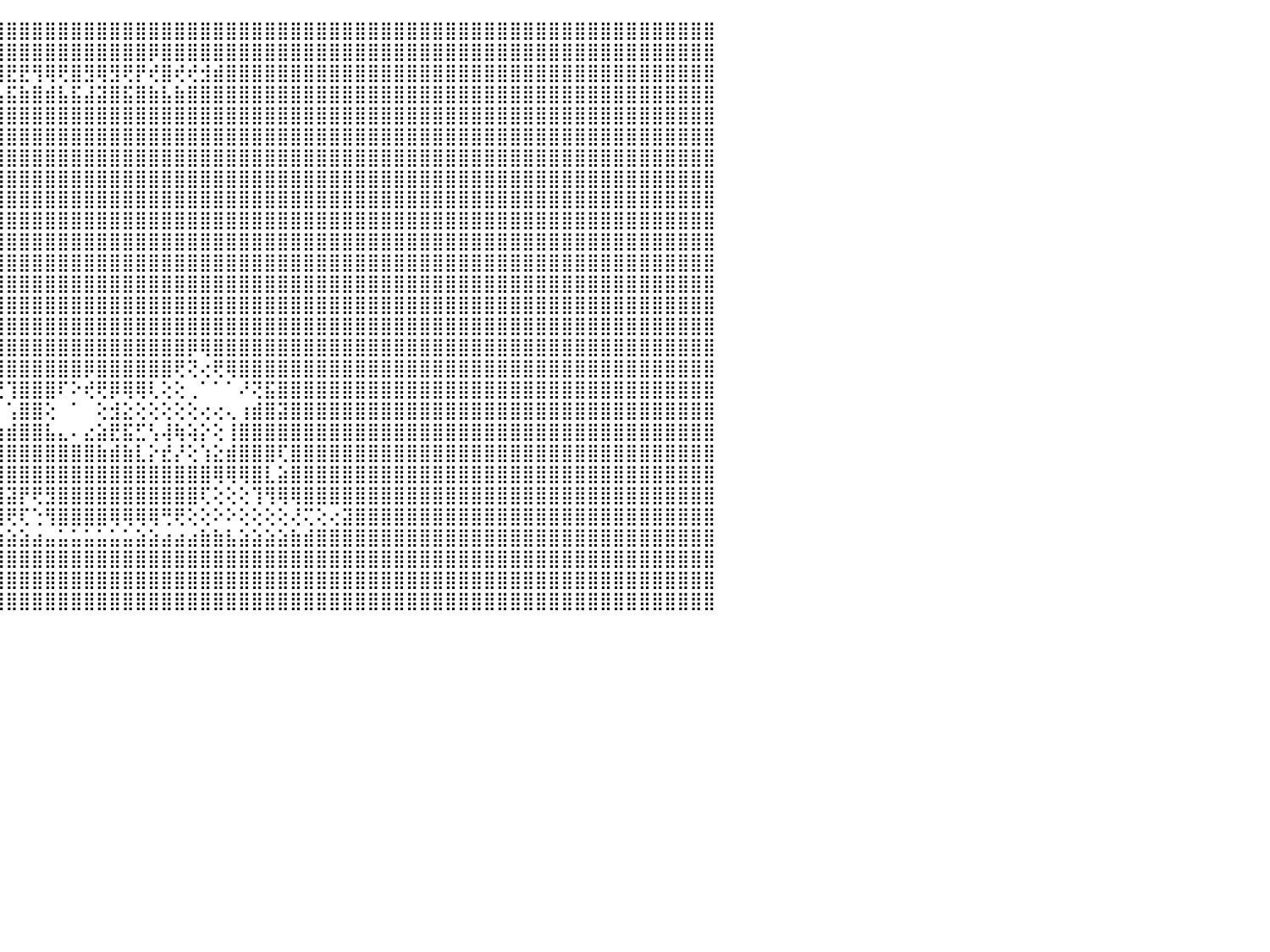

⣿⣿⣿⣿⣿⣿⣿⣿⣿⣿⣿⣿⣿⣿⣿⣿⣿⣿⣿⣿⣿⣿⣿⣿⣿⣿⣿⣿⣿⣿⣿⣿⣿⣿⣿⣿⣿⣿⣿⣿⣿⣿⣿⣿⣿⣿⣿⣿⣿⣿⣿⣿⣿⣿⣿⣿⣿⣿⣿⣿⣿⣿⣿⣿⣿⣿⣿⣿⣿⣿⣿⣿⣿⣿⣿⣿⣿⣿⣿⣿⣿⣿⣿⣿⣿⣿⣿⣿⣿⣿⣿⣿⣿⣿⣿⣿⣿⣿⣿⣿⠀
⣿⣿⣿⣿⣿⣿⣿⣿⣿⣿⣿⣿⣿⣿⣿⣿⣿⣿⣿⣿⣿⣿⣿⣿⣿⣿⣿⣿⣿⣿⣿⣿⣿⣿⣿⣿⣿⣿⣿⢿⣿⣿⣿⣿⣿⣿⣿⣿⣿⣿⣿⣿⣿⣿⣿⣿⡿⣿⣿⣿⣿⣿⣿⣿⣿⣿⣿⣿⣿⣿⣿⣿⣿⣿⣿⣿⣿⣿⣿⣿⣿⣿⣿⣿⣿⣿⣿⣿⣿⣿⣿⣿⣿⣿⣿⣿⣿⣿⣿⣿⠀
⣿⣿⣿⣿⣿⣿⣟⣿⡿⢻⣿⢿⢿⣿⣟⡿⣿⢻⢟⡿⢿⣟⣟⢿⢿⢟⡻⡟⣟⡿⣿⣿⢿⡿⣿⡿⢞⣿⣾⢻⢺⢟⡞⣟⣿⣟⣟⢻⢿⢟⣿⣻⢿⣻⢟⡟⢞⣿⢞⢞⣺⣾⣿⣿⣿⣿⣿⣿⣿⣿⣿⣿⣿⣿⣿⣿⣿⣿⣿⣿⣿⣿⣿⣿⣿⣿⣿⣿⣿⣿⣿⣿⣿⣿⣿⣿⣿⣿⣿⣿⠀
⣿⣿⣿⣿⣿⣿⣼⣿⣷⣾⣯⣮⣵⣷⣽⣵⣿⣼⣿⣯⣧⣿⣿⣿⣿⣾⣽⣷⣿⣵⣿⣽⣿⣯⣿⣷⣵⣿⣧⣿⣼⣾⣯⣾⣧⣯⣷⣿⣾⣧⣯⣼⣽⣿⣯⣿⣷⣧⣷⣿⣿⣿⣿⣿⣿⣿⣿⣿⣿⣿⣿⣿⣿⣿⣿⣿⣿⣿⣿⣿⣿⣿⣿⣿⣿⣿⣿⣿⣿⣿⣿⣿⣿⣿⣿⣿⣿⣿⣿⣿⠀
⣿⣿⣿⣿⣿⣿⣿⣿⣿⣿⣿⣿⣿⣿⣿⣿⣿⣿⣿⣿⣿⣿⣿⣿⣿⣿⣿⣿⣿⣿⣿⣿⣿⣿⣿⣿⣿⣿⣿⣿⣿⣿⣿⣿⣿⣿⣿⣿⣿⣿⣿⣿⣿⣿⣿⣿⣿⣿⣿⣿⣿⣿⣿⣿⣿⣿⣿⣿⣿⣿⣿⣿⣿⣿⣿⣿⣿⣿⣿⣿⣿⣿⣿⣿⣿⣿⣿⣿⣿⣿⣿⣿⣿⣿⣿⣿⣿⣿⣿⣿⠀
⣿⣿⣿⣿⣿⣿⣿⣿⣿⣿⣿⣿⣿⣿⣿⣿⣿⣿⣿⣿⣿⣿⣿⣿⣿⣿⣿⣿⣿⣿⣿⣿⣿⣿⣿⣿⣿⣿⣿⣿⣿⣿⣿⣿⣿⣿⣿⣿⣿⣿⣿⣿⣿⣿⣿⣿⣿⣿⣿⣿⣿⣿⣿⣿⣿⣿⣿⣿⣿⣿⣿⣿⣿⣿⣿⣿⣿⣿⣿⣿⣿⣿⣿⣿⣿⣿⣿⣿⣿⣿⣿⣿⣿⣿⣿⣿⣿⣿⣿⣿⠀
⣿⣿⣿⣿⣿⣿⣿⣿⣿⣿⣿⣿⣿⣿⣿⣿⣿⣿⣿⣿⣿⣿⣿⣿⣿⣿⣿⣿⣿⣿⣿⣿⣿⣿⣿⣿⣿⣿⣿⣿⣿⣿⣿⣿⣿⣿⣿⣿⣿⣿⣿⣿⣿⣿⣿⣿⣿⣿⣿⣿⣿⣿⣿⣿⣿⣿⣿⣿⣿⣿⣿⣿⣿⣿⣿⣿⣿⣿⣿⣿⣿⣿⣿⣿⣿⣿⣿⣿⣿⣿⣿⣿⣿⣿⣿⣿⣿⣿⣿⣿⠀
⣿⣿⣿⣿⣿⣿⣿⣿⣿⣿⣿⣿⣿⣿⣿⣿⣿⣿⣿⣿⣿⣿⣿⣿⣿⣿⣿⣿⣿⣿⣿⣿⣿⣿⣿⣿⣿⣿⣿⣿⣿⣿⣿⣿⣿⣿⣿⣿⣿⣿⣿⣿⣿⣿⣿⣿⣿⣿⣿⣿⣿⣿⣿⣿⣿⣿⣿⣿⣿⣿⣿⣿⣿⣿⣿⣿⣿⣿⣿⣿⣿⣿⣿⣿⣿⣿⣿⣿⣿⣿⣿⣿⣿⣿⣿⣿⣿⣿⣿⣿⠀
⣿⣿⣿⣿⣿⣿⣿⣿⣿⣿⣿⣿⣿⣿⣿⣿⣿⣿⣿⣿⣿⣿⣿⣿⣿⣿⣿⣿⣿⣿⣿⣿⣿⣿⣿⣿⣿⣿⣿⣿⣿⣿⣿⣿⣿⣿⣿⣿⣿⣿⣿⣿⣿⣿⣿⣿⣿⣿⣿⣿⣿⣿⣿⣿⣿⣿⣿⣿⣿⣿⣿⣿⣿⣿⣿⣿⣿⣿⣿⣿⣿⣿⣿⣿⣿⣿⣿⣿⣿⣿⣿⣿⣿⣿⣿⣿⣿⣿⣿⣿⠀
⣿⣿⣿⣿⣿⣿⣿⣿⣿⣿⣿⣿⣿⣿⣿⣿⣿⣿⣿⣿⣿⣿⣿⣿⣿⣿⣿⣿⣿⣿⣿⣿⣿⣿⣿⣿⣿⣿⣿⣿⣿⣿⣿⣿⣿⣿⣿⣿⣿⣿⣿⣿⣿⣿⣿⣿⣿⣿⣿⣿⣿⣿⣿⣿⣿⣿⣿⣿⣿⣿⣿⣿⣿⣿⣿⣿⣿⣿⣿⣿⣿⣿⣿⣿⣿⣿⣿⣿⣿⣿⣿⣿⣿⣿⣿⣿⣿⣿⣿⣿⠀
⣿⣿⣿⣿⣿⣿⣿⣿⣿⣿⣿⣿⣿⣿⣿⣿⣿⣿⣿⣿⣿⣿⣿⣿⣿⣿⣿⣿⣿⣿⣿⣿⣿⣿⣿⣿⣿⣿⣿⣿⣿⣿⣿⣿⣿⣿⣿⣿⣿⣿⣿⣿⣿⣿⣿⣿⣿⣿⣿⣿⣿⣿⣿⣿⣿⣿⣿⣿⣿⣿⣿⣿⣿⣿⣿⣿⣿⣿⣿⣿⣿⣿⣿⣿⣿⣿⣿⣿⣿⣿⣿⣿⣿⣿⣿⣿⣿⣿⣿⣿⠀
⣿⣿⣿⣿⣿⣿⣿⣿⣿⣿⣿⣿⣿⣿⣿⣿⣿⣿⣿⣿⣿⣿⣿⣿⣿⣿⣿⣿⣿⣿⣿⣿⣿⣿⣿⣿⣿⣿⣿⣿⣿⣿⣿⣿⣿⣿⣿⣿⣿⣿⣿⣿⣿⣿⣿⣿⣿⣿⣿⣿⣿⣿⣿⣿⣿⣿⣿⣿⣿⣿⣿⣿⣿⣿⣿⣿⣿⣿⣿⣿⣿⣿⣿⣿⣿⣿⣿⣿⣿⣿⣿⣿⣿⣿⣿⣿⣿⣿⣿⣿⠀
⣿⣿⣿⣿⣿⣿⣿⣿⣿⣿⣿⣿⣿⣿⣿⣿⣿⣿⣿⣿⣿⣿⣿⣿⣿⣿⣿⣿⣿⣿⣿⣿⣿⣿⣿⣿⣿⣿⣿⣿⣿⣿⣿⣿⣿⣿⣿⣿⣿⣿⣿⣿⣿⣿⣿⣿⣿⣿⣿⣿⣿⣿⣿⣿⣿⣿⣿⣿⣿⣿⣿⣿⣿⣿⣿⣿⣿⣿⣿⣿⣿⣿⣿⣿⣿⣿⣿⣿⣿⣿⣿⣿⣿⣿⣿⣿⣿⣿⣿⣿⠀
⣿⣿⣿⣿⣿⣿⣿⣿⣿⣿⣿⣿⣿⣿⣿⣿⣿⣿⣿⣿⣿⣿⣿⣿⣿⣿⣿⣿⣿⣿⣿⣿⣿⣿⣿⣿⣿⣿⣿⣿⣿⣿⣿⣿⣿⣿⣿⣿⣿⣿⣿⣿⣿⣿⣿⣿⣿⣿⣿⣿⣿⣿⣿⣿⣿⣿⣿⣿⣿⣿⣿⣿⣿⣿⣿⣿⣿⣿⣿⣿⣿⣿⣿⣿⣿⣿⣿⣿⣿⣿⣿⣿⣿⣿⣿⣿⣿⣿⣿⣿⠀
⣿⣿⣿⣿⣿⣿⣿⣿⣿⣿⣿⣿⣿⣿⣿⣿⣿⣿⣿⣿⣿⣿⣿⣿⣿⣿⣿⣿⣿⣿⣿⣿⣿⣿⣿⣿⣿⣿⣿⣿⣿⣿⣿⣿⣿⣿⣿⣿⣿⣿⣿⣿⣿⣿⣿⣿⣿⣿⣿⣿⣿⣿⣿⣿⣿⣿⣿⣿⣿⣿⣿⣿⣿⣿⣿⣿⣿⣿⣿⣿⣿⣿⣿⣿⣿⣿⣿⣿⣿⣿⣿⣿⣿⣿⣿⣿⣿⣿⣿⣿⠀
⣿⣿⣿⣿⣿⣿⣿⣿⣿⣿⣿⣿⣿⣿⣿⣿⣿⣿⣿⣿⣿⣿⣿⣿⣿⣿⣿⣿⣿⣿⣿⣿⣿⣿⣿⣿⣿⣿⣿⣿⣿⣿⣿⣿⣿⣿⣿⣿⣿⣿⣿⣿⣿⣿⣿⣿⣿⣿⣿⡿⢿⣿⣿⣿⣿⣿⣿⣿⣿⣿⣿⣿⣿⣿⣿⣿⣿⣿⣿⣿⣿⣿⣿⣿⣿⣿⣿⣿⣿⣿⣿⣿⣿⣿⣿⣿⣿⣿⣿⣿⠀
⣿⣿⣿⣿⣿⣿⣿⣿⣿⣿⣿⣿⣿⣿⣿⣿⣿⣿⣿⣿⣿⣿⣿⣿⣿⣿⣿⣿⣿⣿⣿⣿⣿⣿⣿⣿⣿⢟⢟⢟⢟⢻⣿⣿⣿⣿⣿⣿⣿⣿⣿⡿⣿⣿⣿⣿⣿⣿⢟⢝⢔⢟⢿⣿⣿⣿⣿⣿⣿⣿⣿⣿⣿⣿⣿⣿⣿⣿⣿⣿⣿⣿⣿⣿⣿⣿⣿⣿⣿⣿⣿⣿⣿⣿⣿⣿⣿⣿⣿⣿⠀
⣿⣿⣿⣿⣿⣿⣿⣿⣿⣿⣿⣿⣿⣿⣿⣿⣿⣿⣿⣿⣿⣿⣿⣿⣿⣿⣿⣿⣿⣿⣿⣿⣿⣿⣿⣿⣇⢕⠕⢁⢕⣾⡿⢟⢟⢹⣿⣿⣿⠏⠕⢞⢟⡿⢿⢿⢇⢕⢕⢀⠁⠁⠁⠜⢝⣯⣿⣿⣿⣿⣿⣿⣿⣿⣿⣿⣿⣿⣿⣿⣿⣿⣿⣿⣿⣿⣿⣿⣿⣿⣿⣿⣿⣿⣿⣿⣿⣿⣿⣿⠀
⣿⣿⣿⣿⣿⣿⣿⣿⣿⣿⣿⣿⣿⣿⣿⣿⣿⣿⣿⣿⣿⣿⣿⣿⣿⣿⣿⣿⣿⣿⣿⣿⣿⣿⣿⣿⣿⣷⣵⣤⣾⣿⡇⠁⠀⢡⣿⣿⢕⠀⠁⠀⢕⣺⣕⢕⢕⢕⢕⢕⢔⢔⢄⢰⣾⣿⣽⣿⣿⣿⣿⣿⣿⣿⣿⣿⣿⣿⣿⣿⣿⣿⣿⣿⣿⣿⣿⣿⣿⣿⣿⣿⣿⣿⣿⣿⣿⣿⣿⣿⠀
⣿⣿⣿⣿⣿⣿⣿⣿⣿⣿⣿⣿⣿⣿⣿⣿⣿⣿⣿⣿⣿⣿⣿⣿⣿⣿⣿⣿⣿⣿⣿⣿⣿⣿⣿⣿⣿⣿⣿⣿⣿⣿⣕⣄⣴⣾⣿⣿⣧⣄⠄⣔⣵⣟⣯⣋⢣⢼⢷⢵⡕⢕⢸⣿⣿⣿⣿⣿⣿⣿⣿⣿⣿⣿⣿⣿⣿⣿⣿⣿⣿⣿⣿⣿⣿⣿⣿⣿⣿⣿⣿⣿⣿⣿⣿⣿⣿⣿⣿⣿⠀
⣿⣿⣿⣿⣿⣿⣿⣿⣿⣿⣿⣿⣿⣿⣿⣿⣿⣿⣿⣿⣿⣿⣿⣿⣿⣿⣿⣿⣿⣿⣿⣿⣿⣿⣿⣿⣿⣿⣿⣿⣿⣿⣿⣿⣿⣿⣿⣿⣿⣿⣿⣿⣷⣾⣷⣇⡕⣞⡜⢕⢱⣕⣾⣿⣿⣿⢏⣿⣿⣿⣿⣿⣿⣿⣿⣿⣿⣿⣿⣿⣿⣿⣿⣿⣿⣿⣿⣿⣿⣿⣿⣿⣿⣿⣿⣿⣿⣿⣿⣿⠀
⣿⣿⣿⣿⣿⣿⣿⣿⣿⣿⣿⣿⣿⣿⣿⣿⣿⣿⣿⣿⣿⣿⣿⣿⣿⣿⣿⣿⣿⣿⣿⣿⣿⣿⣿⣿⣿⣿⣿⣿⣿⣿⣿⣿⣿⣿⣿⣿⣿⣿⣿⣿⣿⣿⣿⣿⣿⣿⣿⣿⣿⢿⢿⢿⣿⣇⣵⣿⣿⣿⣿⣿⣿⣿⣿⣿⣿⣿⣿⣿⣿⣿⣿⣿⣿⣿⣿⣿⣿⣿⣿⣿⣿⣿⣿⣿⣿⣿⣿⣿⠀
⣿⣿⣿⣿⣿⣿⣿⣿⣿⣿⣿⣿⣿⣿⣿⣿⣿⣿⣿⣿⣿⣿⣿⣿⣿⣿⣿⣿⣿⣿⣿⣿⣿⣿⣿⣿⣿⡟⢟⣿⣿⣿⣿⣿⣿⣽⡟⢟⣻⣿⣿⣿⣿⣿⣿⣿⣿⣿⣿⣿⢏⢕⢕⢕⢹⢻⢿⢿⣿⣿⣿⣿⣿⣿⣿⣿⣿⣿⣿⣿⣿⣿⣿⣿⣿⣿⣿⣿⣿⣿⣿⣿⣿⣿⣿⣿⣿⣿⣿⣿⠀
⣿⣿⣿⣿⣿⣿⣿⣿⣿⣿⣿⣿⣿⣿⣿⣿⣿⣿⣿⣿⣿⣿⣿⣿⣿⣿⣿⣿⣿⣿⣿⣿⣿⣿⣿⣿⡿⢎⢕⢜⢻⢿⣿⣿⢿⢟⢏⢑⢻⣿⣿⣿⣿⢿⢿⢿⢿⢛⢟⢕⢕⠕⠕⢕⢕⢕⢕⢜⢍⢕⢔⣽⣿⣿⣿⣿⣿⣿⣿⣿⣿⣿⣿⣿⣿⣿⣿⣿⣿⣿⣿⣿⣿⣿⣿⣿⣿⣿⣿⣿⠀
⣿⣿⣿⣿⣿⣿⣿⣿⣿⣿⣿⣿⣿⣿⣿⣿⣿⣿⣿⣿⣿⣿⣿⣿⣿⣿⣿⣿⣿⣿⣿⣿⣿⣿⣿⣿⣿⣿⣷⣷⣷⣷⣷⣵⣵⣵⣵⣴⣤⣥⣥⣥⣥⣥⣥⣵⣵⣴⣴⣴⣷⣷⣧⣵⣵⣵⣵⣷⣾⣿⣿⣿⣿⣿⣿⣿⣿⣿⣿⣿⣿⣿⣿⣿⣿⣿⣿⣿⣿⣿⣿⣿⣿⣿⣿⣿⣿⣿⣿⣿⠀
⣿⣿⣿⣿⣿⣿⣿⣿⣿⣿⣿⣿⣿⣿⣿⣿⣿⣿⣿⣿⣿⣿⣿⣿⣿⣿⣿⣿⣿⣿⣿⣿⣿⣿⣿⣿⣿⣿⣿⣿⣿⣿⣿⣿⣿⣿⣿⣿⣿⣿⣿⣿⣿⣿⣿⣿⣿⣿⣿⣿⣿⣿⣿⣿⣿⣿⣿⣿⣿⣿⣿⣿⣿⣿⣿⣿⣿⣿⣿⣿⣿⣿⣿⣿⣿⣿⣿⣿⣿⣿⣿⣿⣿⣿⣿⣿⣿⣿⣿⣿⠀
⣿⣿⣿⣿⣿⣿⣿⣿⣿⣿⣿⣿⣿⣿⣿⣿⣿⣿⣿⣿⣿⣿⣿⣿⣿⣿⣿⣿⣿⣿⣿⣿⣿⣿⣿⣿⣿⣿⣿⣿⣿⣿⣿⣿⣿⣿⣿⣿⣿⣿⣿⣿⣿⣿⣿⣿⣿⣿⣿⣿⣿⣿⣿⣿⣿⣿⣿⣿⣿⣿⣿⣿⣿⣿⣿⣿⣿⣿⣿⣿⣿⣿⣿⣿⣿⣿⣿⣿⣿⣿⣿⣿⣿⣿⣿⣿⣿⣿⣿⣿⠀
⣿⣿⣿⣿⣿⣿⣿⣿⣿⣿⣿⣿⣿⣿⣿⣿⣿⣿⣿⣿⣿⣿⣿⣿⣿⣿⣿⣿⣿⣿⣿⣿⣿⣿⣿⣿⣿⣿⣿⣿⣿⣿⣿⣿⣿⣿⣿⣿⣿⣿⣿⣿⣿⣿⣿⣿⣿⣿⣿⣿⣿⣿⣿⣿⣿⣿⣿⣿⣿⣿⣿⣿⣿⣿⣿⣿⣿⣿⣿⣿⣿⣿⣿⣿⣿⣿⣿⣿⣿⣿⣿⣿⣿⣿⣿⣿⣿⣿⣿⣿⠀
⠀⠀⠀⠀⠀⠀⠀⠀⠀⠀⠀⠀⠀⠀⠀⠀⠀⠀⠀⠀⠀⠀⠀⠀⠀⠀⠀⠀⠀⠀⠀⠀⠀⠀⠀⠀⠀⠀⠀⠀⠀⠀⠀⠀⠀⠀⠀⠀⠀⠀⠀⠀⠀⠀⠀⠀⠀⠀⠀⠀⠀⠀⠀⠀⠀⠀⠀⠀⠀⠀⠀⠀⠀⠀⠀⠀⠀⠀⠀⠀⠀⠀⠀⠀⠀⠀⠀⠀⠀⠀⠀⠀⠀⠀⠀⠀⠀⠀⠀⠀⠀